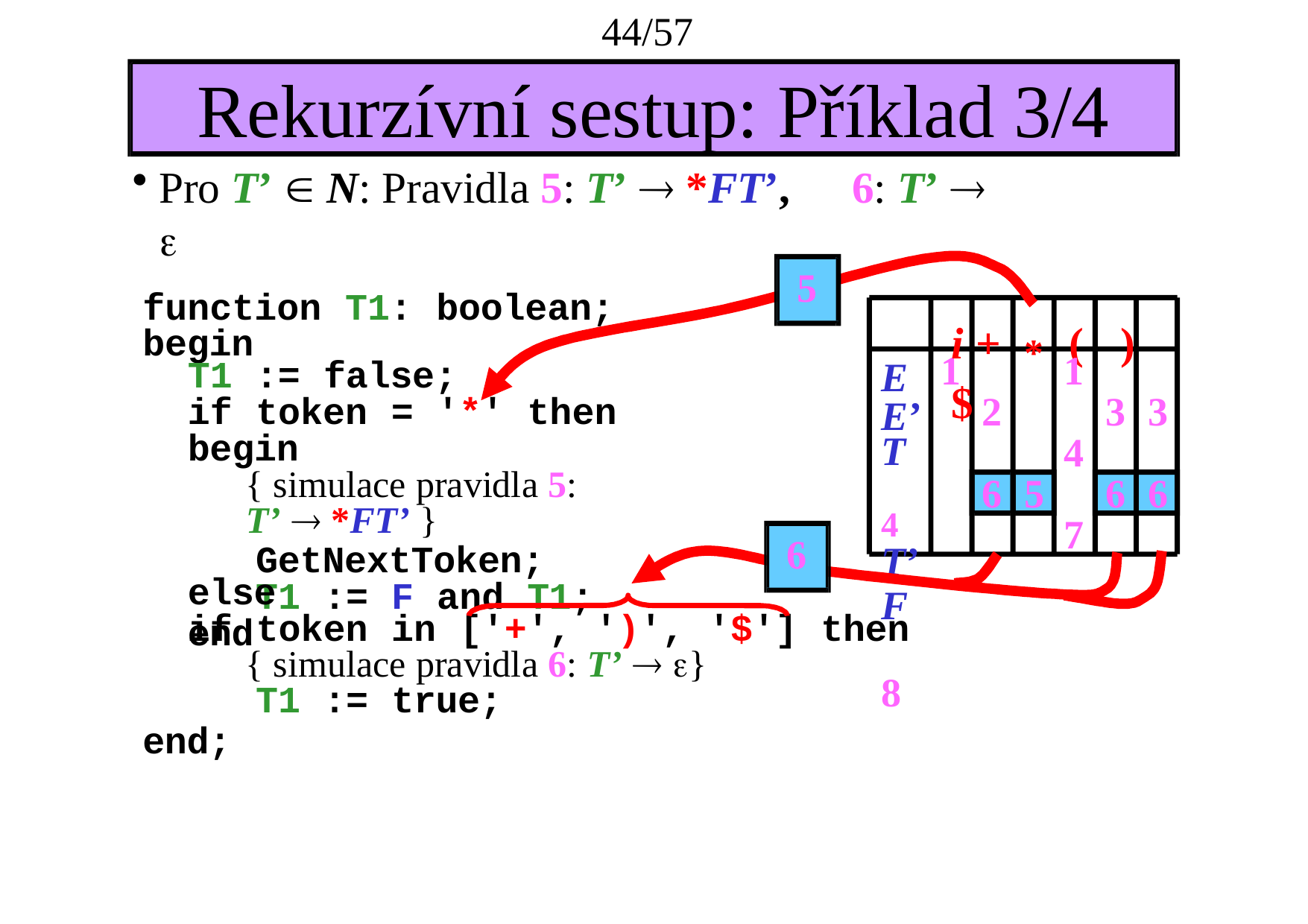

44/57

# Rekurzívní sestup: Příklad 3/4
Pro T’ ∈ N: Pravidla 5: T’ → *FT’,	6: T’ → ε

5
function T1: boolean; begin
T1 := false;
if token = '*' then begin
{ simulace pravidla 5: T’ → *FT’ }
GetNextToken; T1 := F and T1;
end
i +	*	(	) $

1
1
4
7
E E’
T	4
T’
F	8
2
3	3
6	6
6	5

6
else
if token in ['+', ')', '$'] then
{ simulace pravidla 6: T’ → ε}
T1 := true;
end;